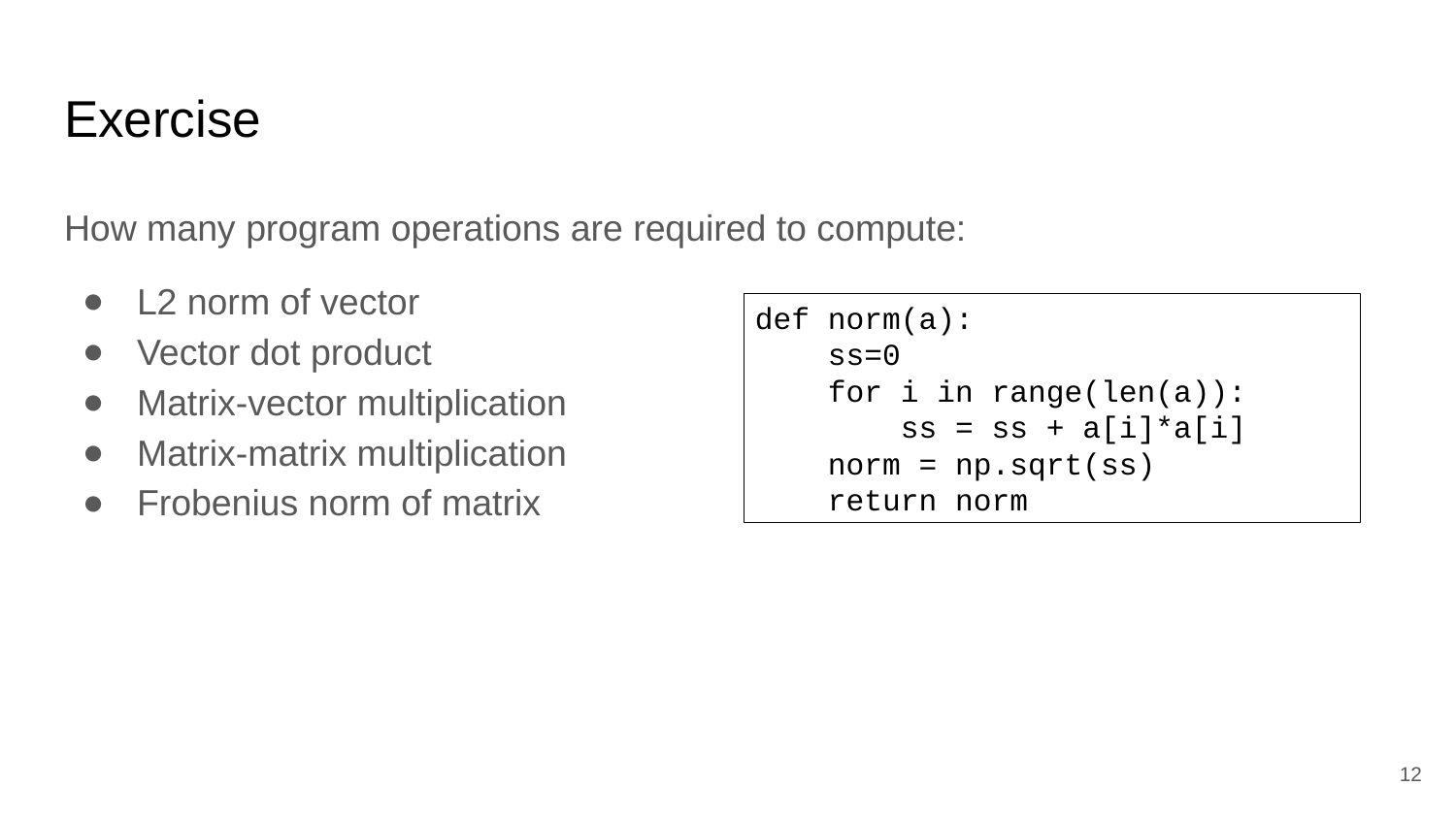

# Exercise
How many program operations are required to compute:
L2 norm of vector
Vector dot product
Matrix-vector multiplication
Matrix-matrix multiplication
Frobenius norm of matrix

def norm(a):
    ss=0
    for i in range(len(a)):
        ss = ss + a[i]*a[i]
    norm = np.sqrt(ss)
    return norm
12